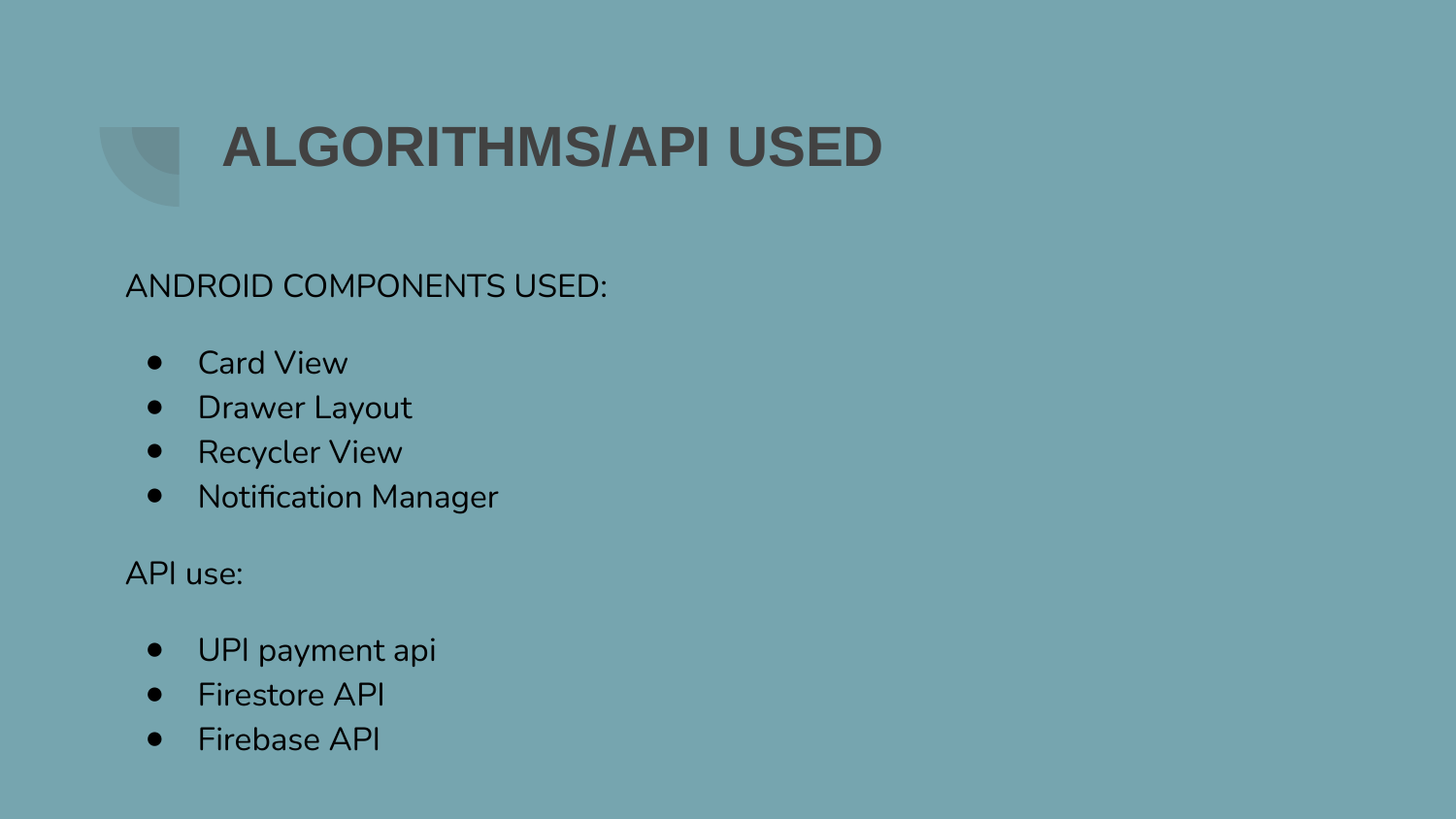

# ALGORITHMS/API USED
ANDROID COMPONENTS USED:
Card View
Drawer Layout
Recycler View
Notification Manager
API use:
UPI payment api
Firestore API
Firebase API